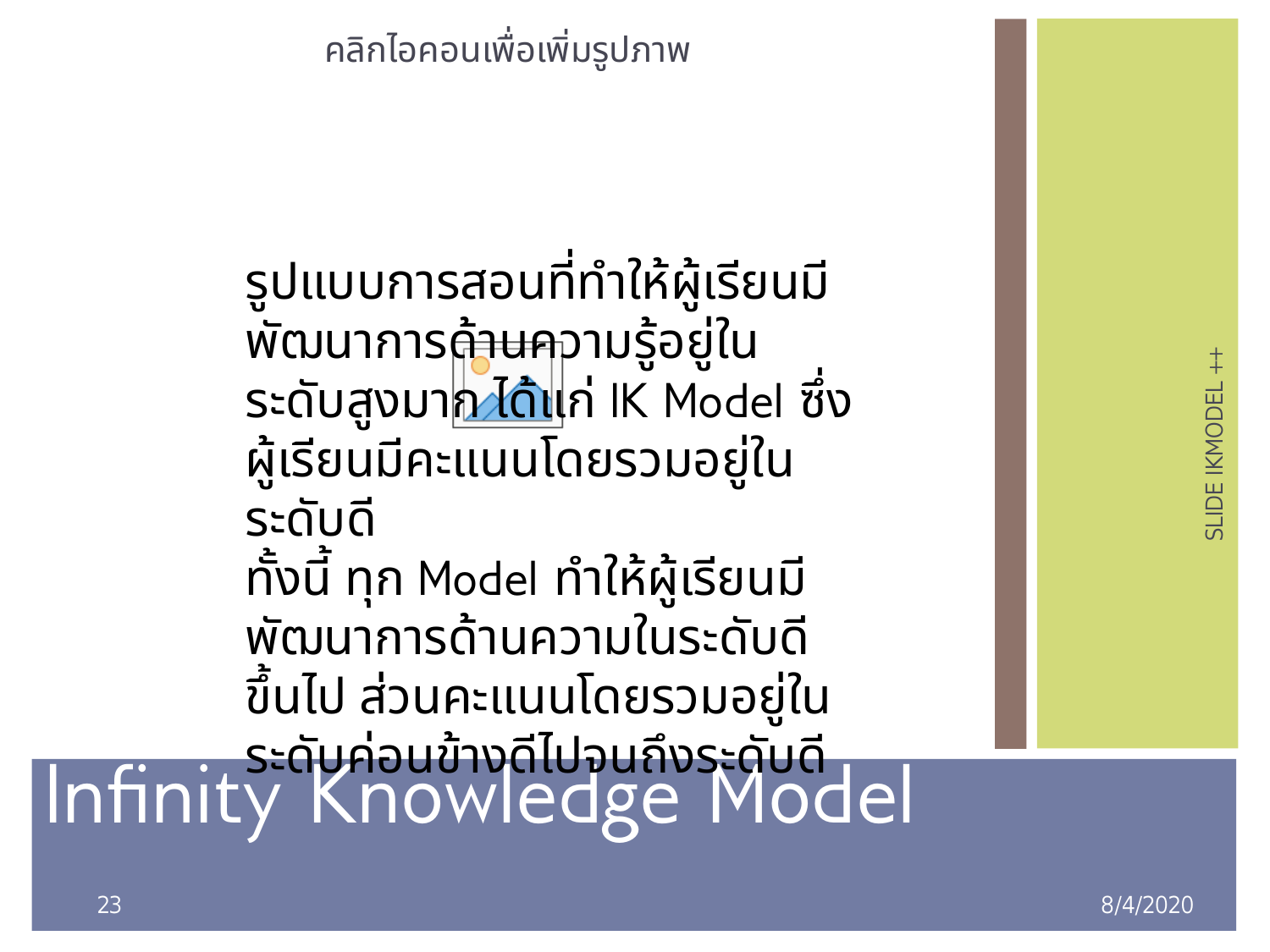

รูปแบบการสอนที่ทำให้ผู้เรียนมีพัฒนาการด้านความรู้อยู่ในระดับสูงมาก ได้แก่ IK Model ซึ่งผู้เรียนมีคะแนนโดยรวมอยู่ในระดับดี
ทั้งนี้ ทุก Model ทำให้ผู้เรียนมีพัฒนาการด้านความในระดับดีขึ้นไป ส่วนคะแนนโดยรวมอยู่ในระดับค่อนข้างดีไปจนถึงระดับดี

SLIDE IKMODEL ++
Infinity Knowledge Model

23
8/4/2020